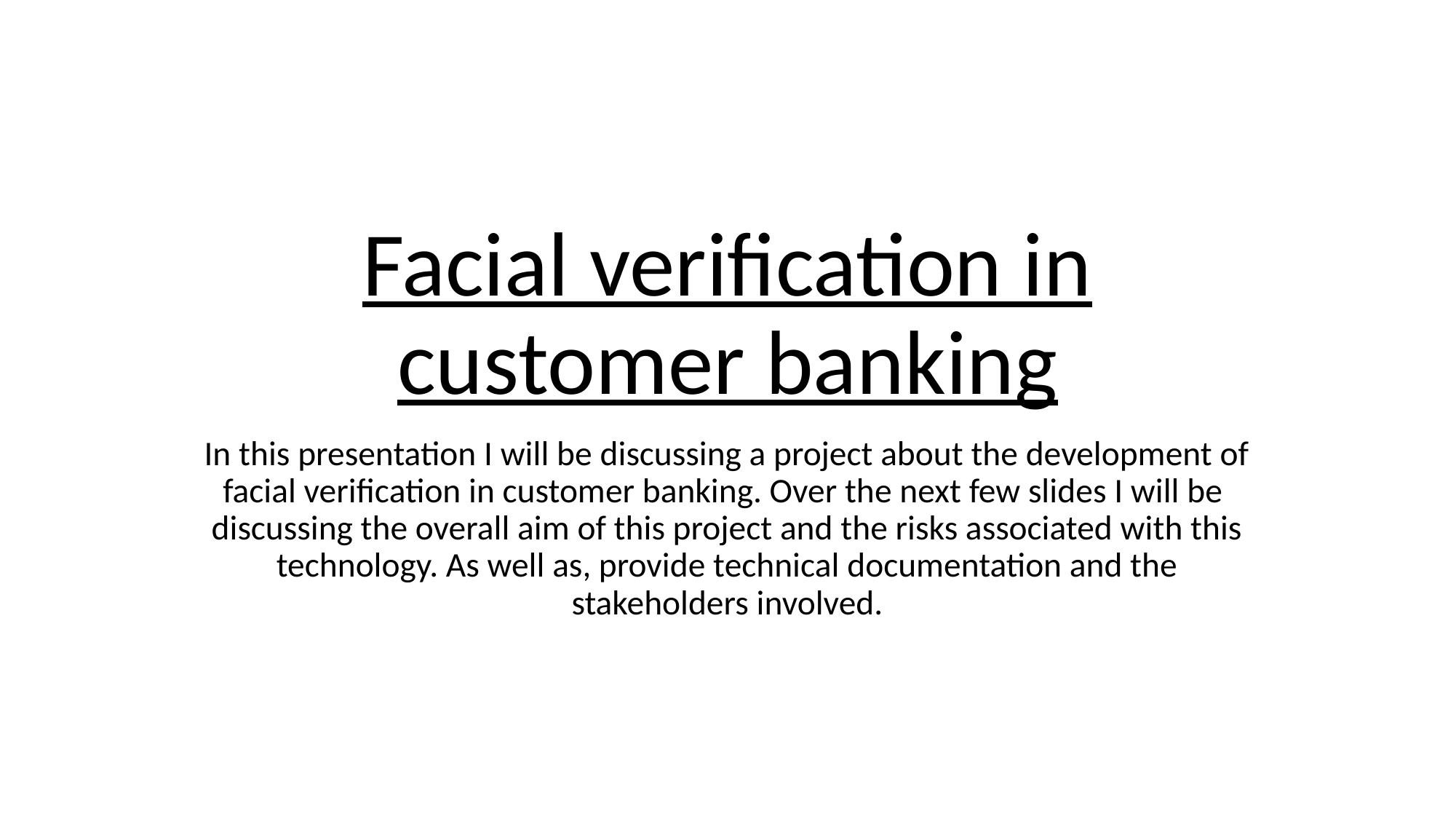

# Facial verification in customer banking
In this presentation I will be discussing a project about the development of facial verification in customer banking. Over the next few slides I will be  discussing the overall aim of this project and the risks associated with this technology. As well as, provide technical documentation and the stakeholders involved.